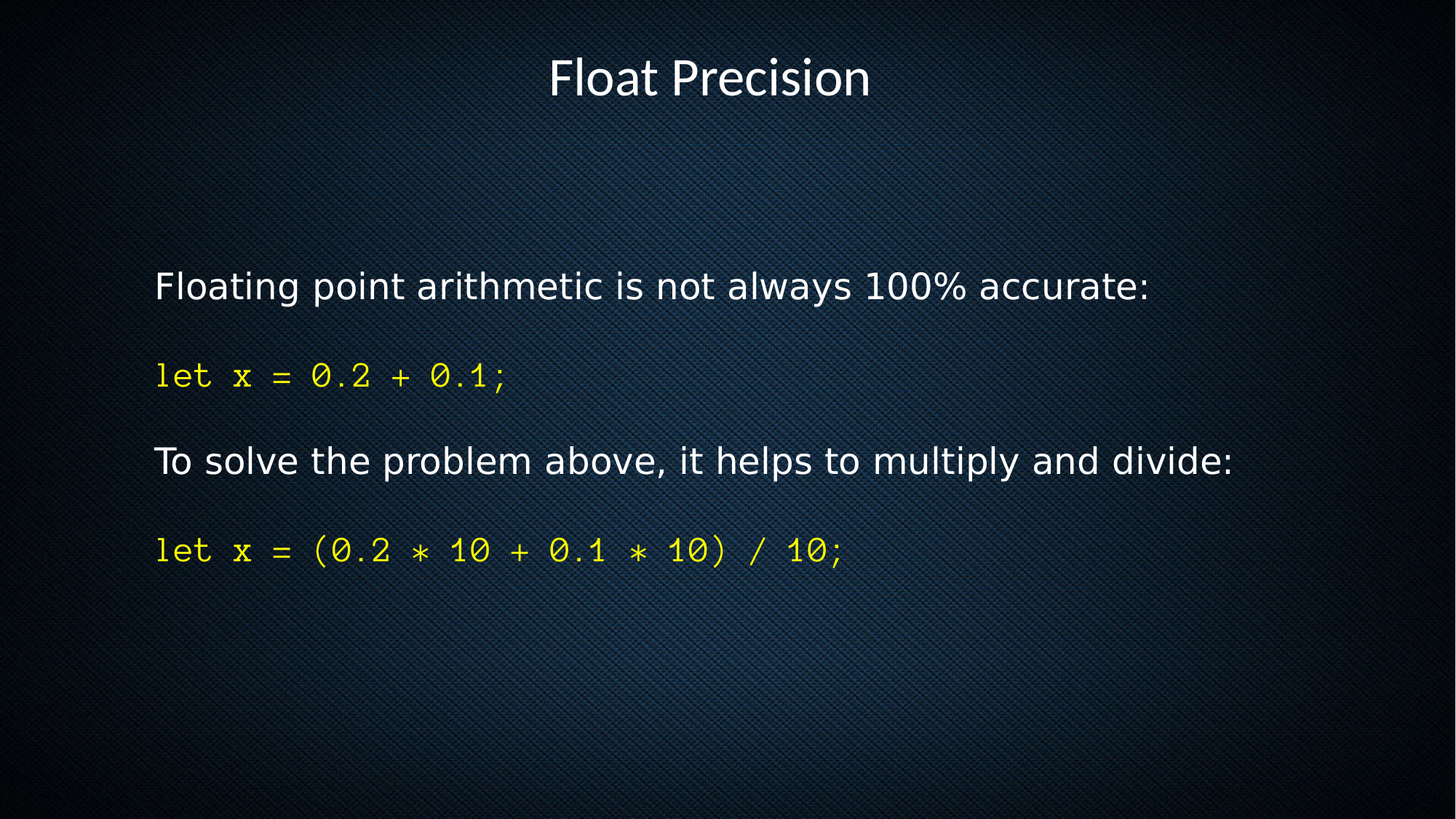

Float Precision
Floating point arithmetic is not always 100% accurate:
let x = 0.2 + 0.1;
To solve the problem above, it helps to multiply and divide:
let x = (0.2 * 10 + 0.1 * 10) / 10;